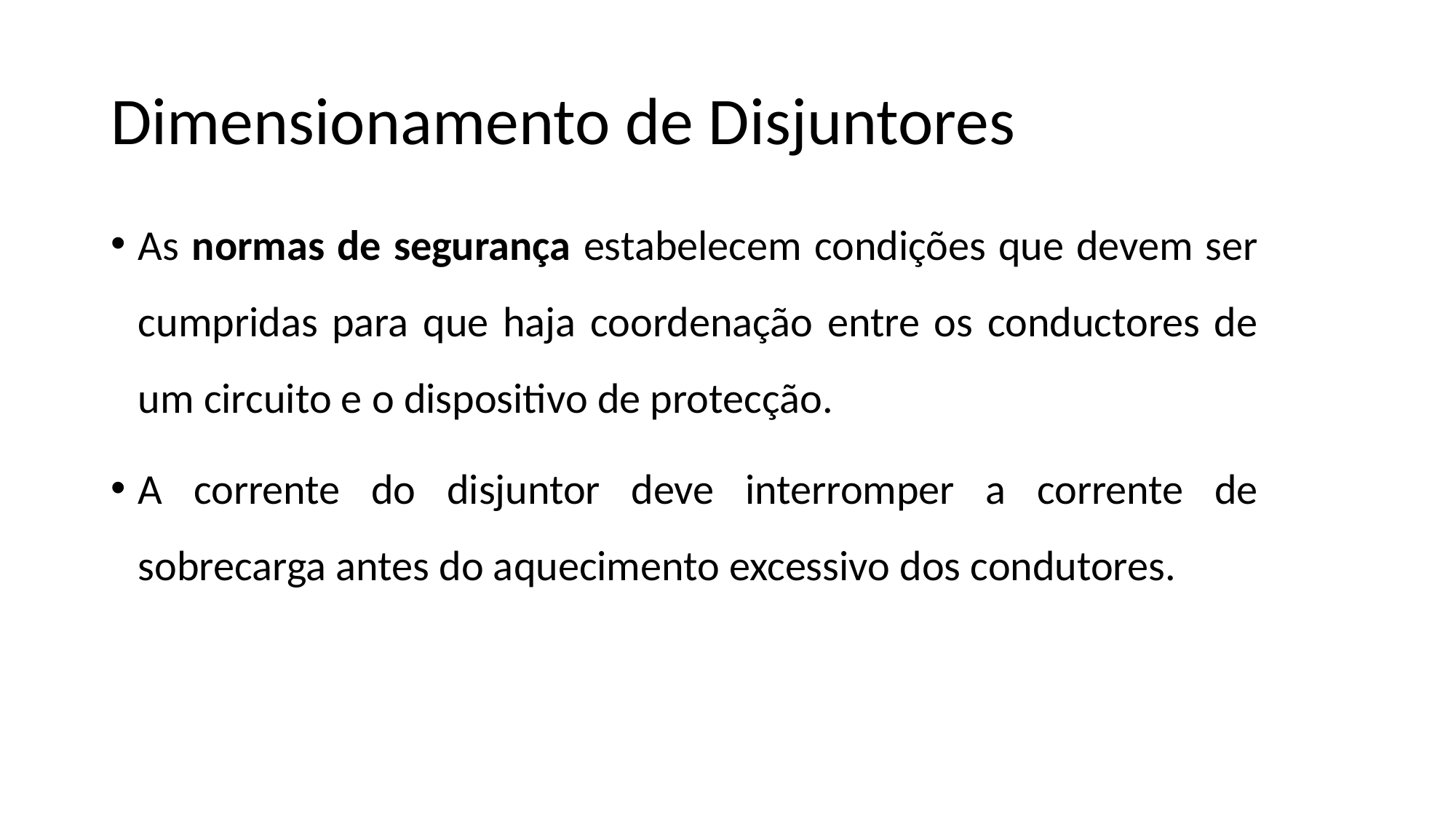

# Dimensionamento de Disjuntores
As normas de segurança estabelecem condições que devem ser cumpridas para que haja coordenação entre os conductores de um circuito e o dispositivo de protecção.
A corrente do disjuntor deve interromper a corrente de sobrecarga antes do aquecimento excessivo dos condutores.